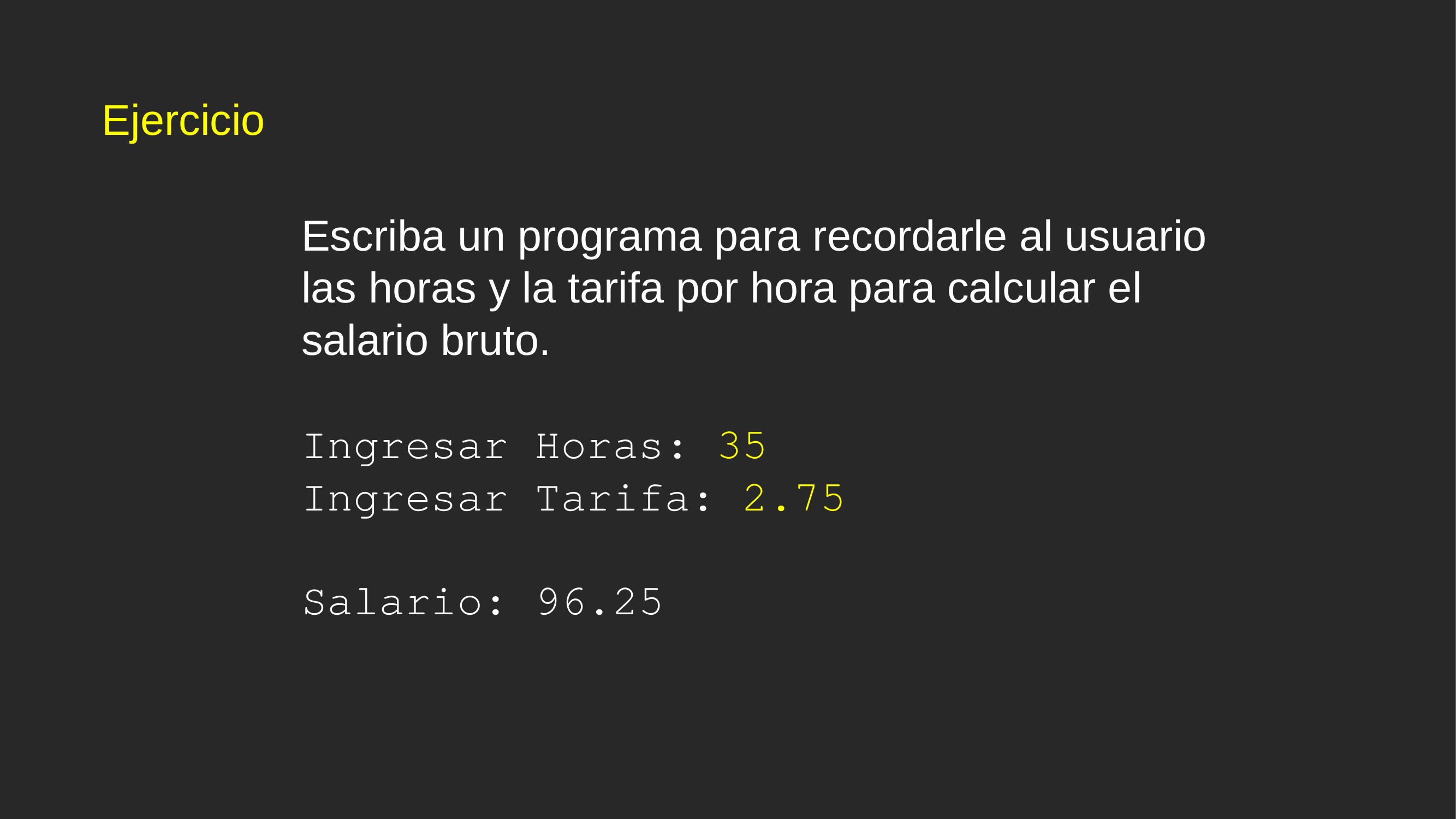

Ejercicio
Escriba un programa para recordarle al usuario las horas y la tarifa por hora para calcular el salario bruto.
Ingresar Horas: 35
Ingresar Tarifa: 2.75

Salario: 96.25